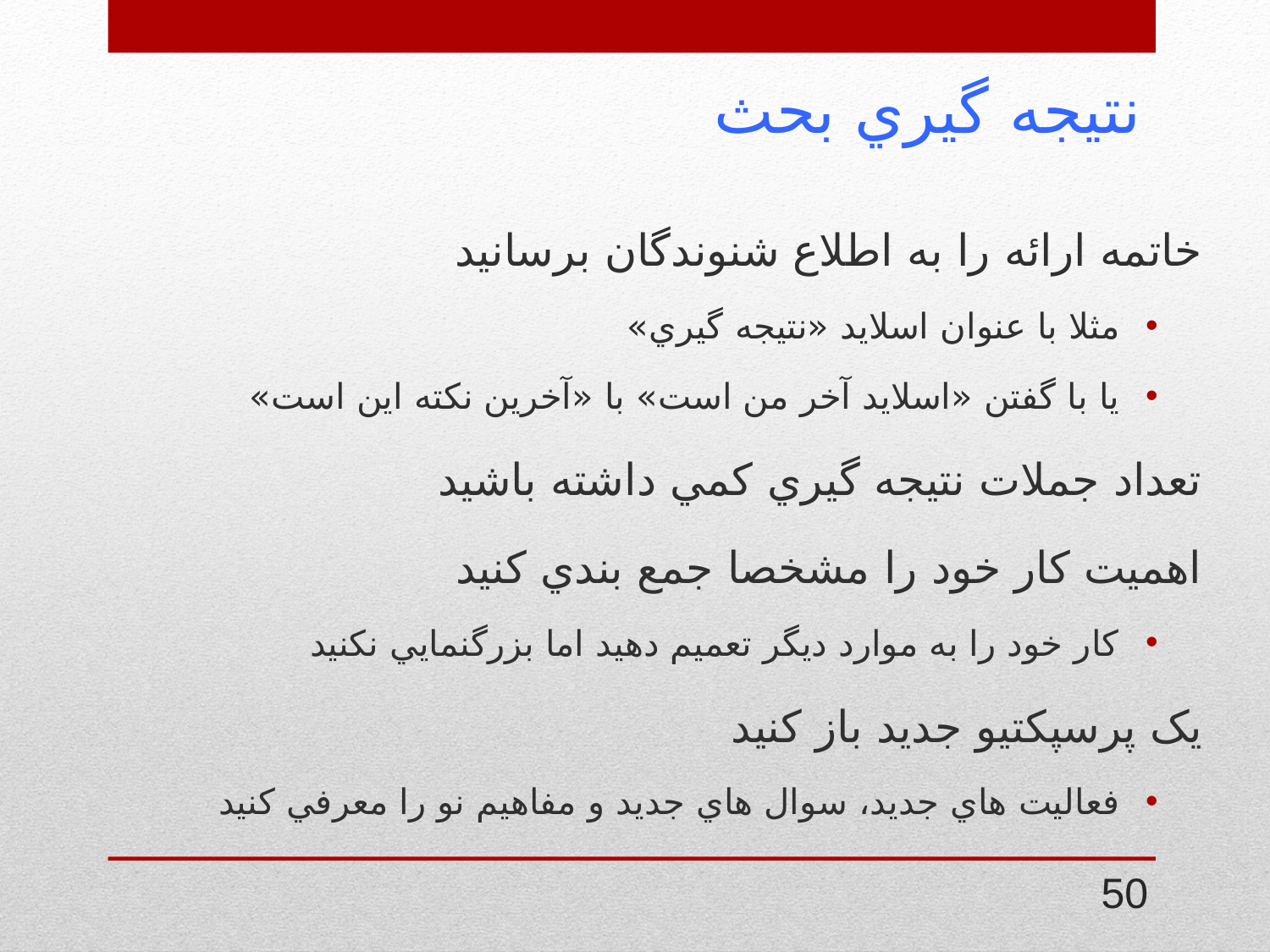

# نتيجه گيري بحث
خاتمه ارائه را به اطلاع شنوندگان برسانيد
مثلا با عنوان اسلايد «نتيجه گيري»
يا با گفتن «اسلايد آخر من است» با «آخرين نکته اين است»
تعداد جملات نتيجه گيري کمي داشته باشيد
اهميت کار خود را مشخصا جمع بندي کنيد
کار خود را به موارد ديگر تعميم دهيد اما بزرگنمايي نکنيد
يک پرسپکتيو جديد باز کنيد
فعاليت هاي جديد، سوال هاي جديد و مفاهيم نو را معرفي کنيد
50